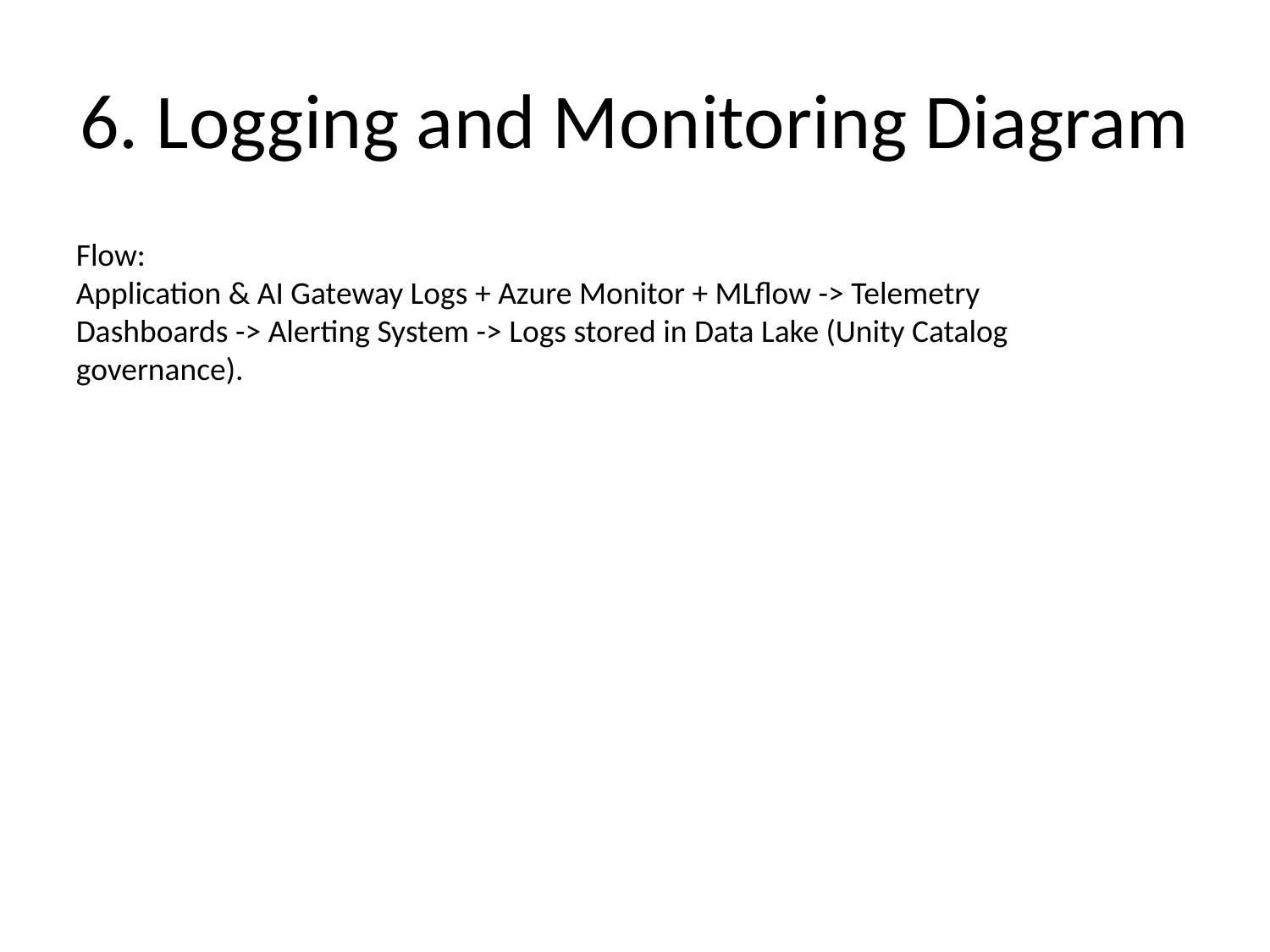

# 6. Logging and Monitoring Diagram

Flow:
Application & AI Gateway Logs + Azure Monitor + MLflow -> Telemetry Dashboards -> Alerting System -> Logs stored in Data Lake (Unity Catalog governance).